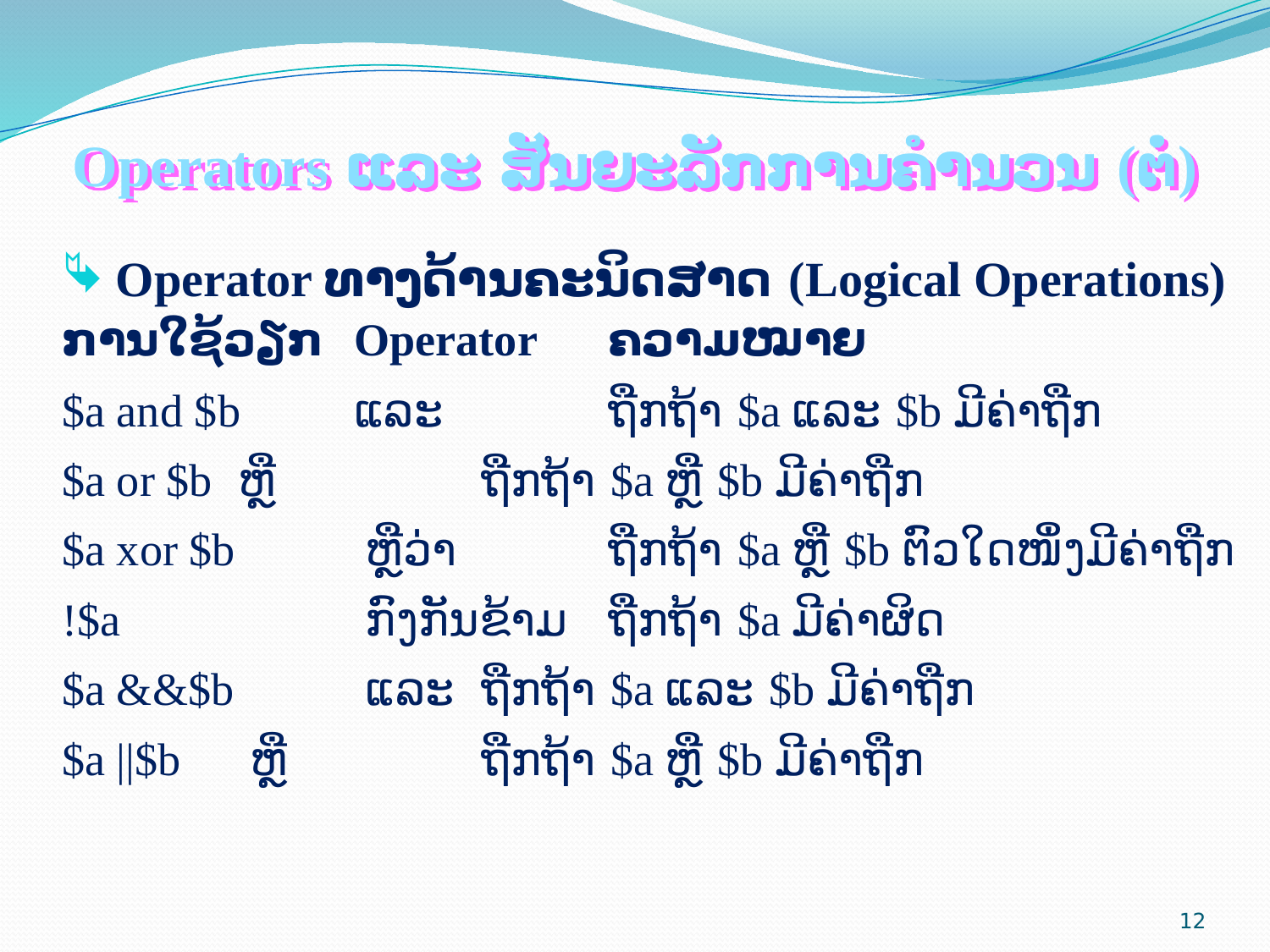

# Operators ແລະ ສັນຍະລັກການຄຳນວນ (ຕໍ່)
 Operator ທາງດ້ານຄະນິດສາດ (Logical Operations)
ການໃຊ້ວຽກ 	Operator 	ຄວາມໝາຍ
$a and $b 	ແລະ 		ຖືກຖ້າ $a ແລະ $b ມີຄ່າຖືກ
$a or $b 	 ຫຼື 		ຖືກຖ້າ $a ຫຼື $b ມີຄ່າຖືກ
$a xor $b 	 ຫຼືວ່າ 		ຖືກຖ້າ $a ຫຼື $b ຕົວໃດໜຶ່ງມີຄ່າຖືກ
!$a 		 ກົງກັນຂ້າມ	ຖືກຖ້າ $a ມີຄ່າຜິດ
$a &&$b 	 ແລະ 	ຖືກຖ້າ $a ແລະ $b ມີຄ່າຖືກ
$a ||$b 	  ຫຼື 		ຖືກຖ້າ $a ຫຼື $b ມີຄ່າຖືກ
12